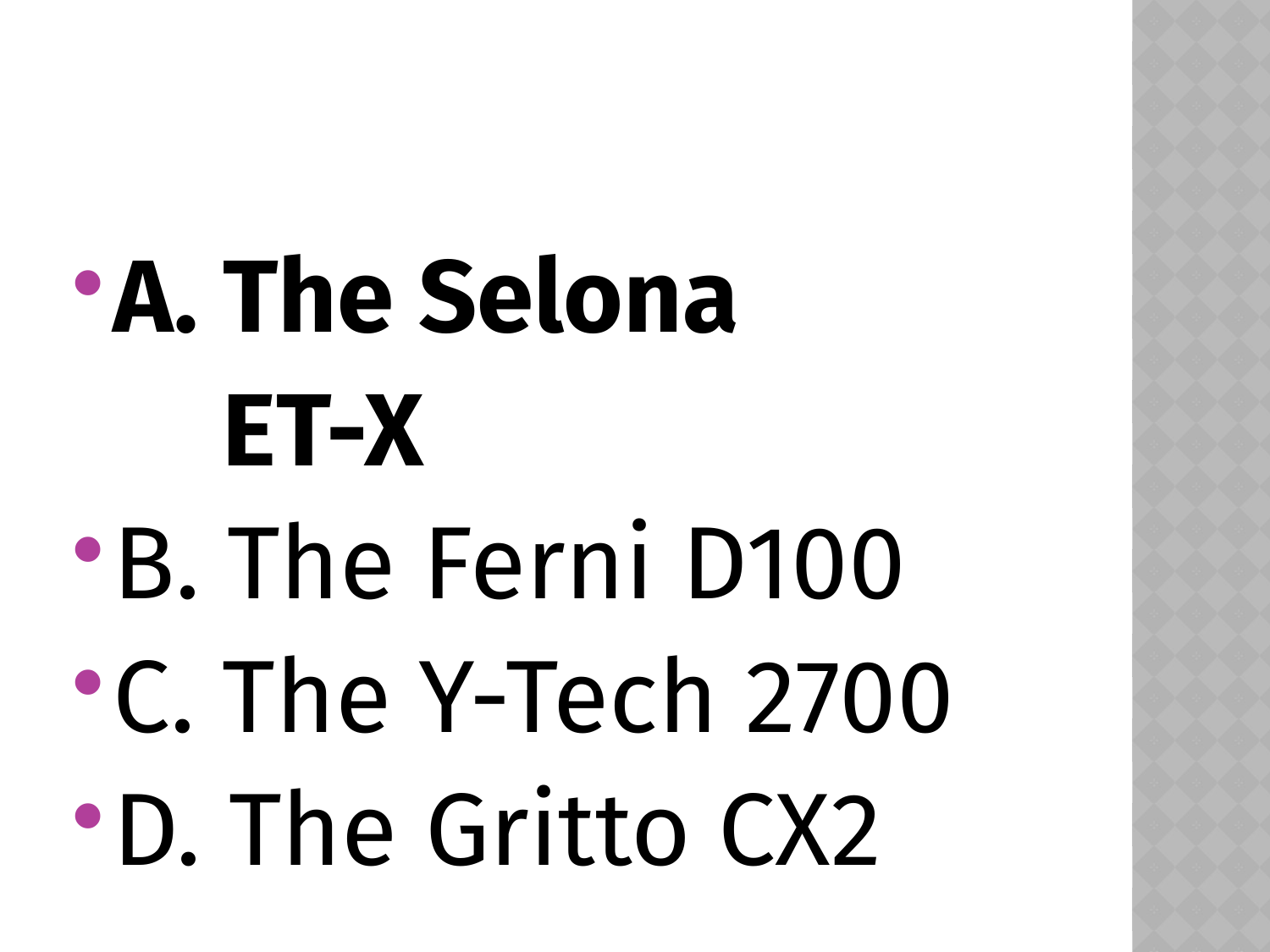

#
A. The Selona
      ET-X
B. The Ferni D100
C. The Y-Tech 2700
D. The Gritto CX2